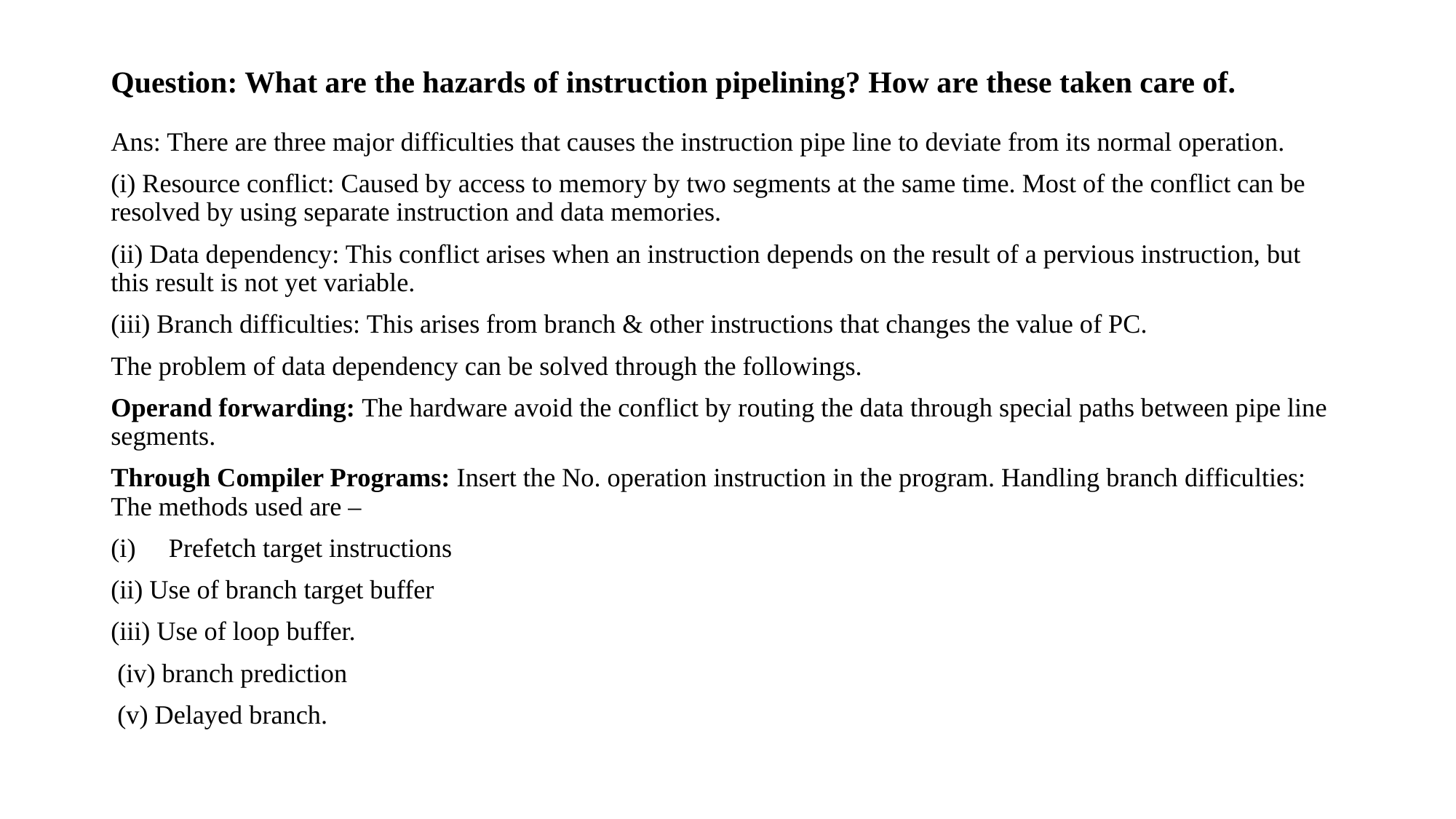

# Question: What are the hazards of instruction pipelining? How are these taken care of.
Ans: There are three major difficulties that causes the instruction pipe line to deviate from its normal operation.
(i) Resource conflict: Caused by access to memory by two segments at the same time. Most of the conflict can be resolved by using separate instruction and data memories.
(ii) Data dependency: This conflict arises when an instruction depends on the result of a pervious instruction, but this result is not yet variable.
(iii) Branch difficulties: This arises from branch & other instructions that changes the value of PC.
The problem of data dependency can be solved through the followings.
Operand forwarding: The hardware avoid the conflict by routing the data through special paths between pipe line segments.
Through Compiler Programs: Insert the No. operation instruction in the program. Handling branch difficulties: The methods used are –
Prefetch target instructions
(ii) Use of branch target buffer
(iii) Use of loop buffer.
 (iv) branch prediction
 (v) Delayed branch.